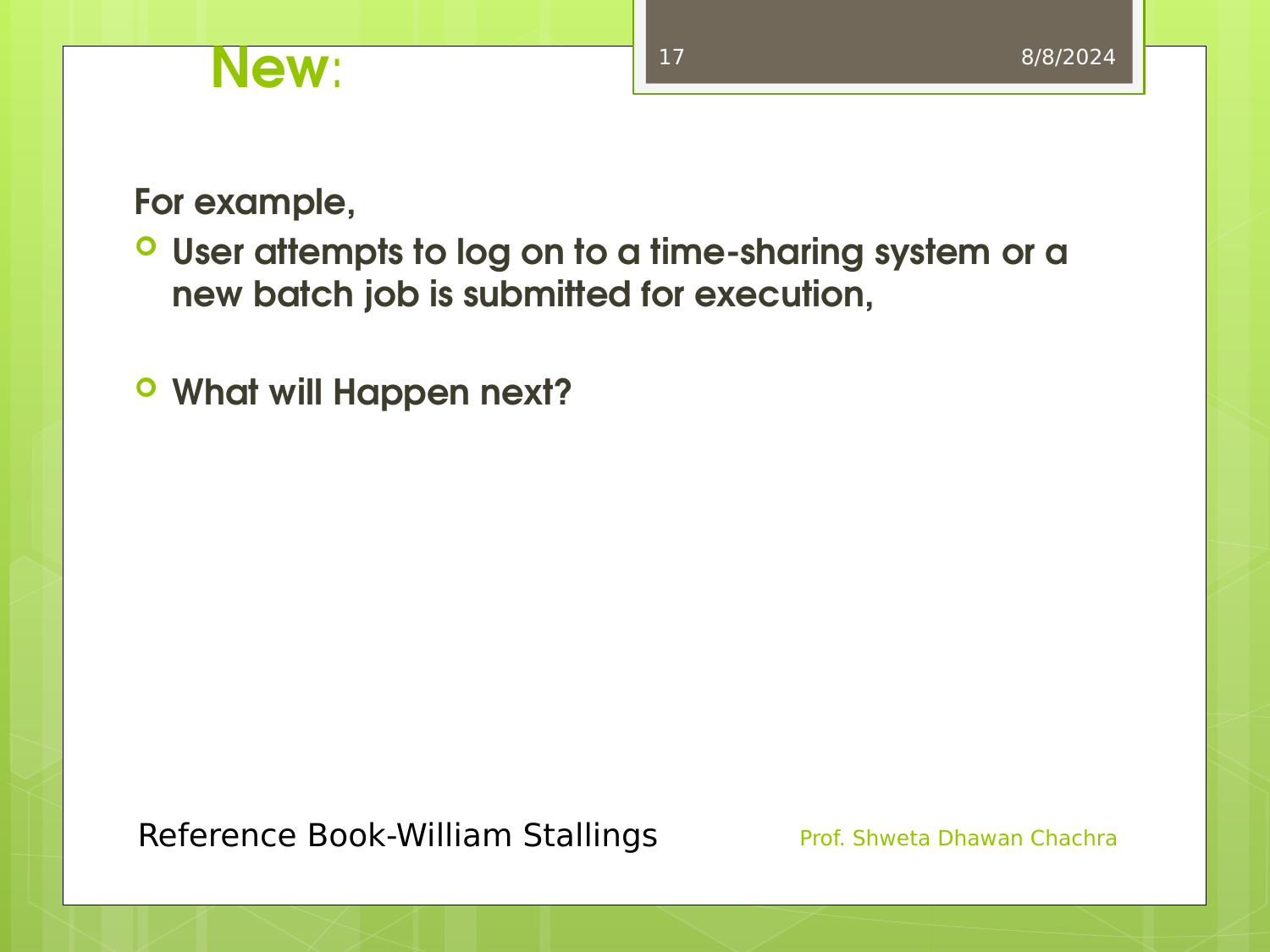

# New:
17
8/8/2024
For example,
User attempts to log on to a time-sharing system or a new batch job is submitted for execution,

What will Happen next?
Reference Book-William Stallings
Prof. Shweta Dhawan Chachra